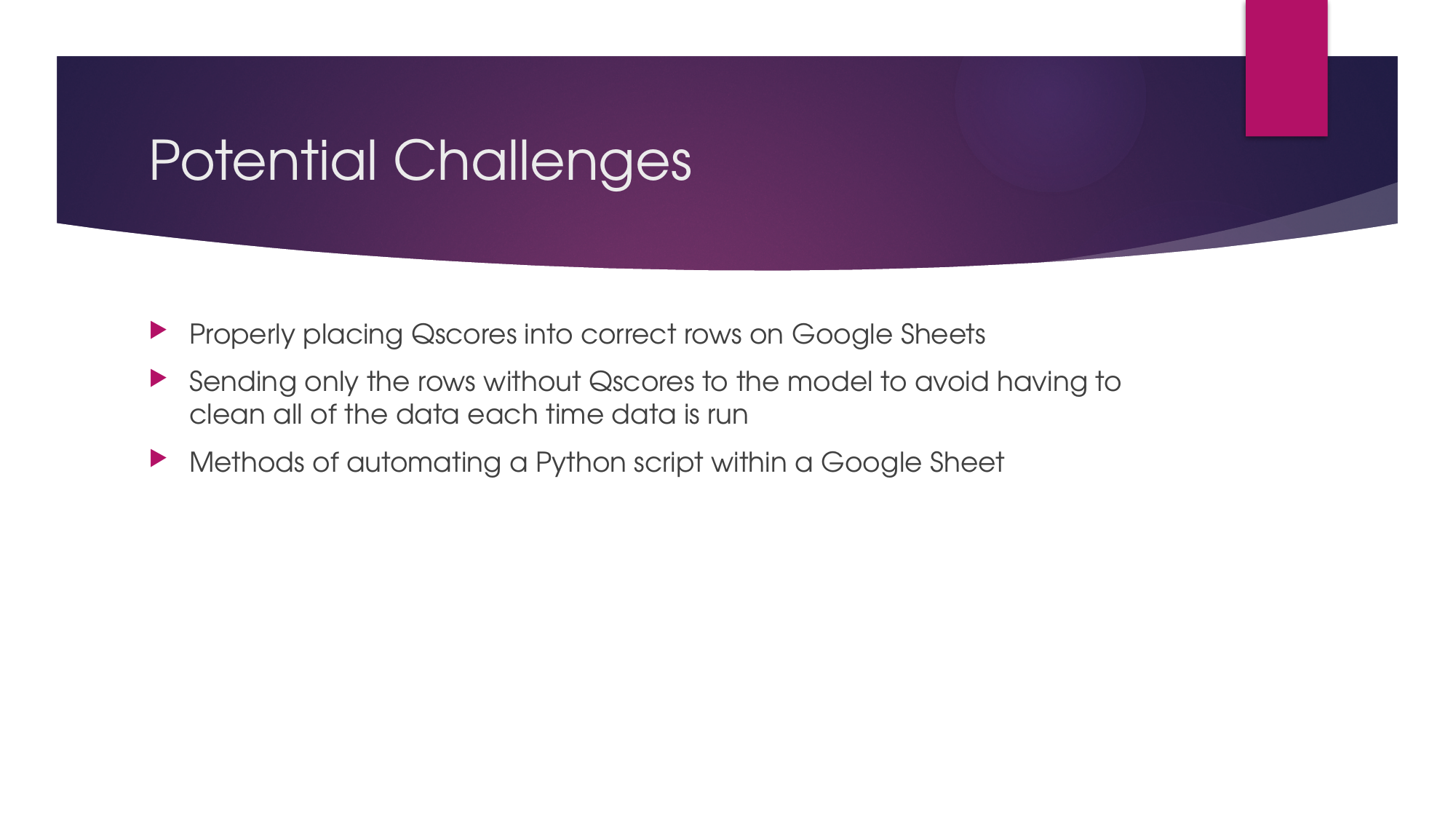

# Potential Challenges
Properly placing Qscores into correct rows on Google Sheets
Sending only the rows without Qscores to the model to avoid having to clean all of the data each time data is run
Methods of automating a Python script within a Google Sheet